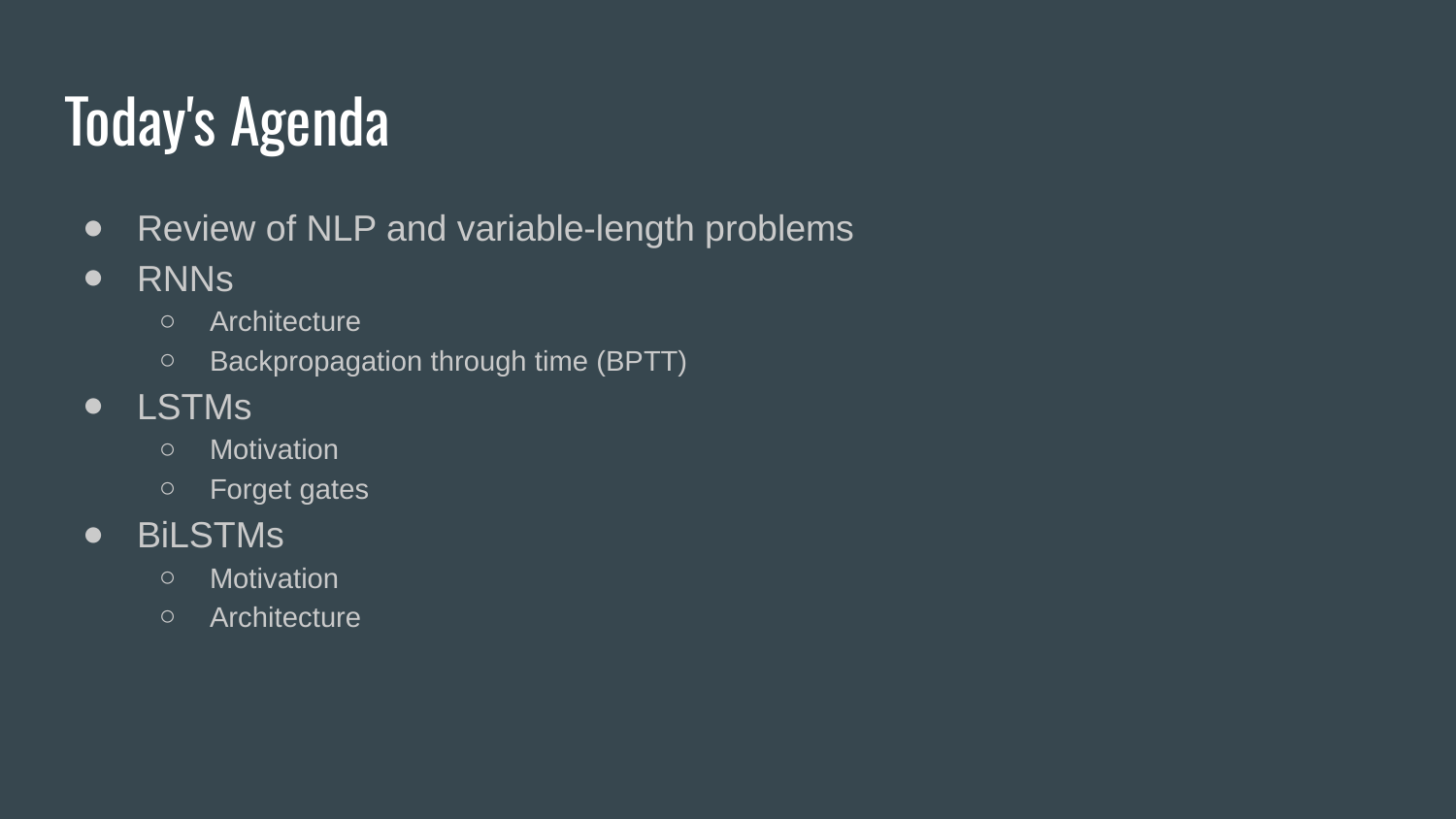

# Today's Agenda
Review of NLP and variable-length problems
RNNs
Architecture
Backpropagation through time (BPTT)
LSTMs
Motivation
Forget gates
BiLSTMs
Motivation
Architecture